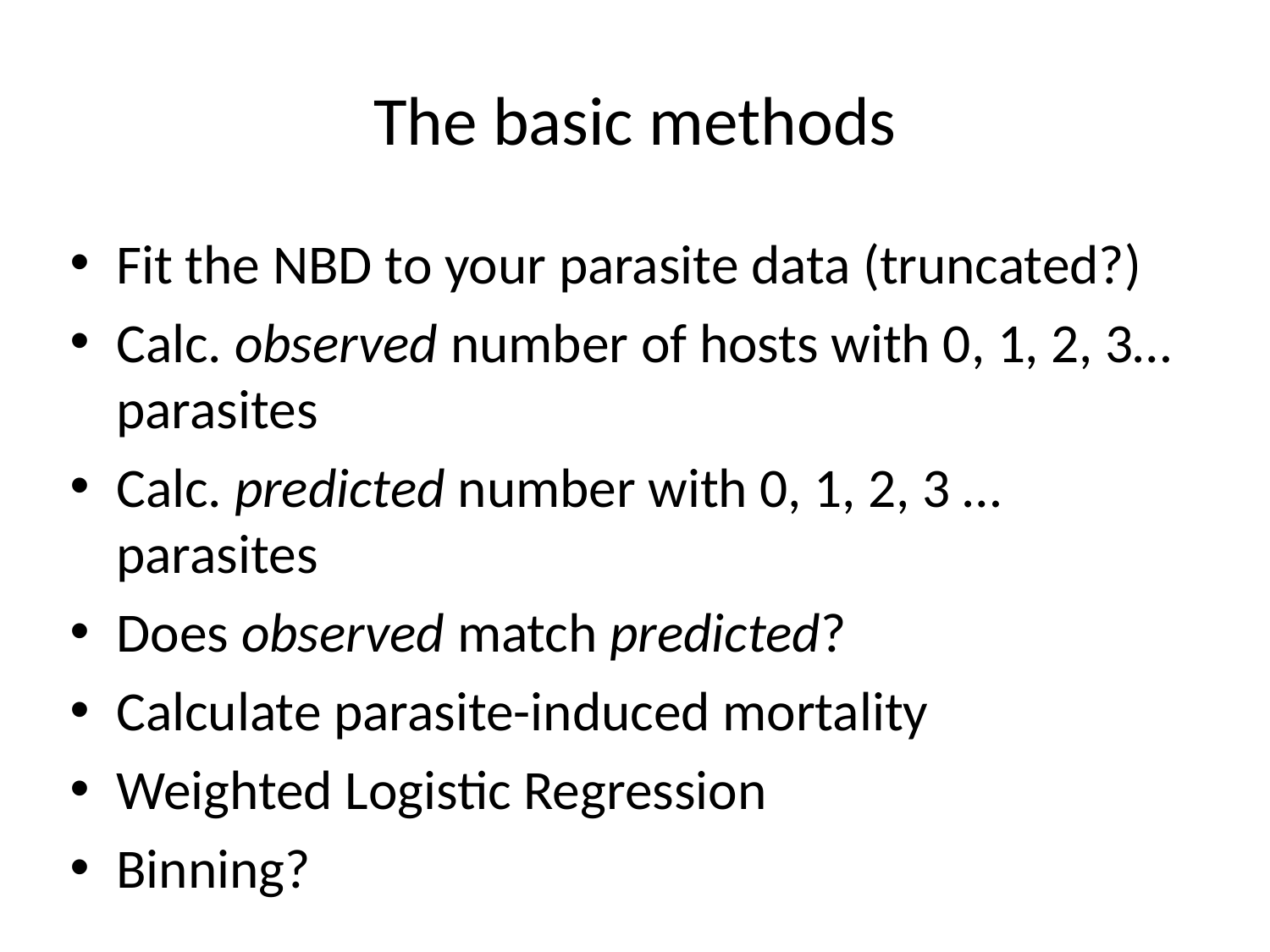

# The basic methods
Fit the NBD to your parasite data (truncated?)
Calc. observed number of hosts with 0, 1, 2, 3… parasites
Calc. predicted number with 0, 1, 2, 3 … parasites
Does observed match predicted?
Calculate parasite-induced mortality
Weighted Logistic Regression
Binning?